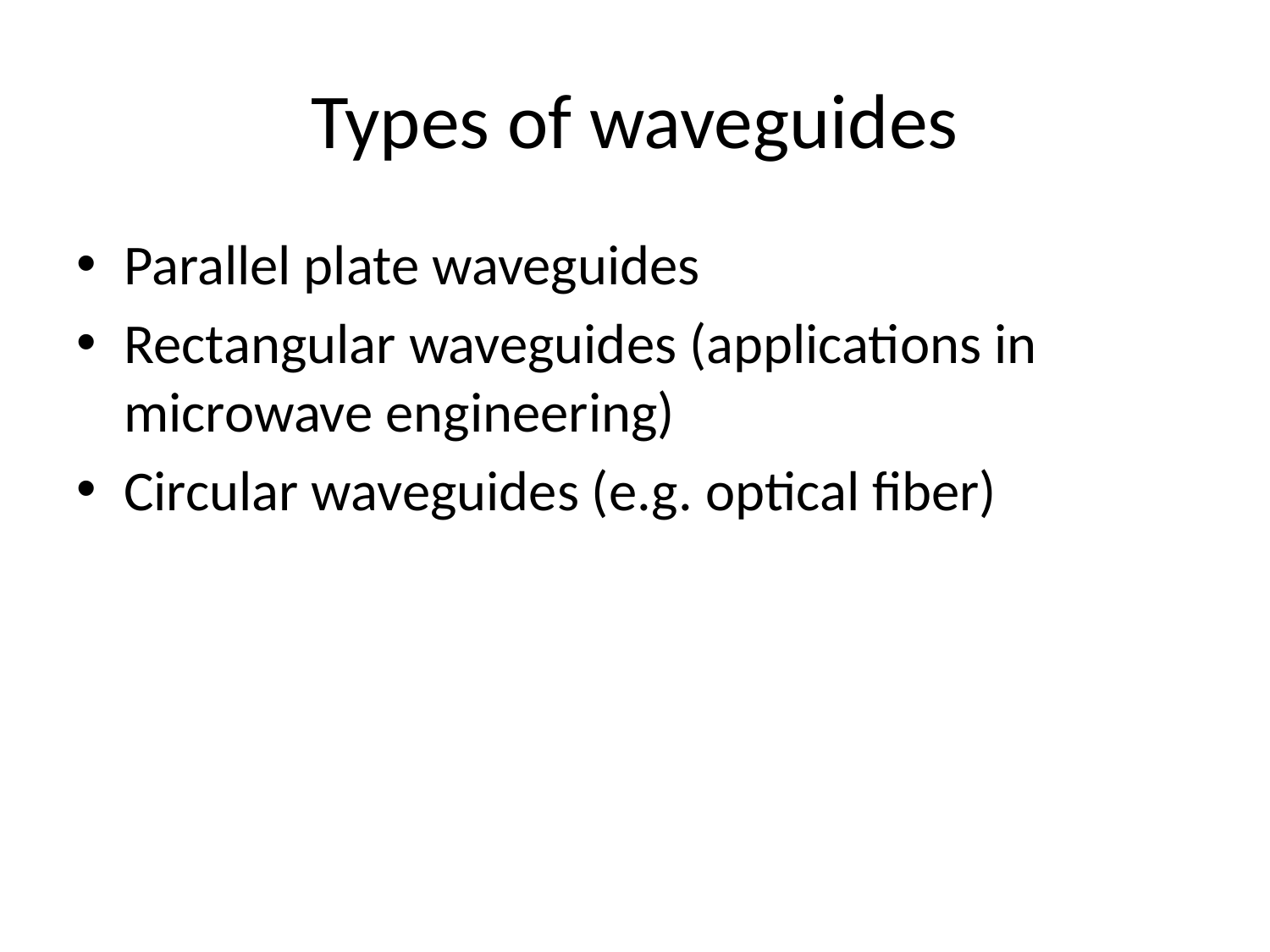

# Types of waveguides
Parallel plate waveguides
Rectangular waveguides (applications in microwave engineering)
Circular waveguides (e.g. optical fiber)